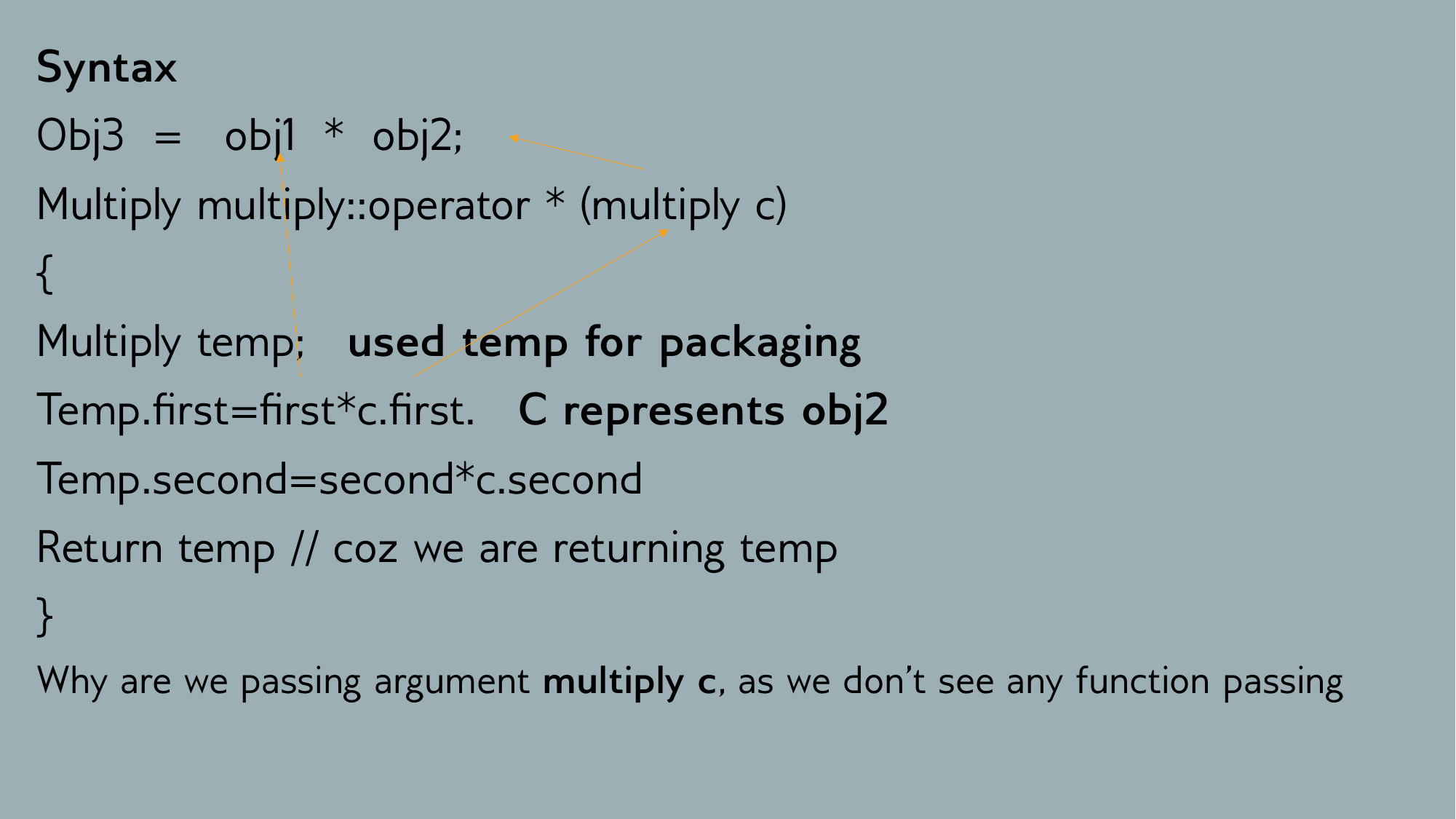

Syntax
Obj3  =   obj1  *  obj2;
Multiply multiply::operator * (multiply c)
{
Multiply temp;   used temp for packaging
Temp.first=first*c.first.   C represents obj2
Temp.second=second*c.second
Return temp // coz we are returning temp
}
Why are we passing argument multiply c, as we don’t see any function passing